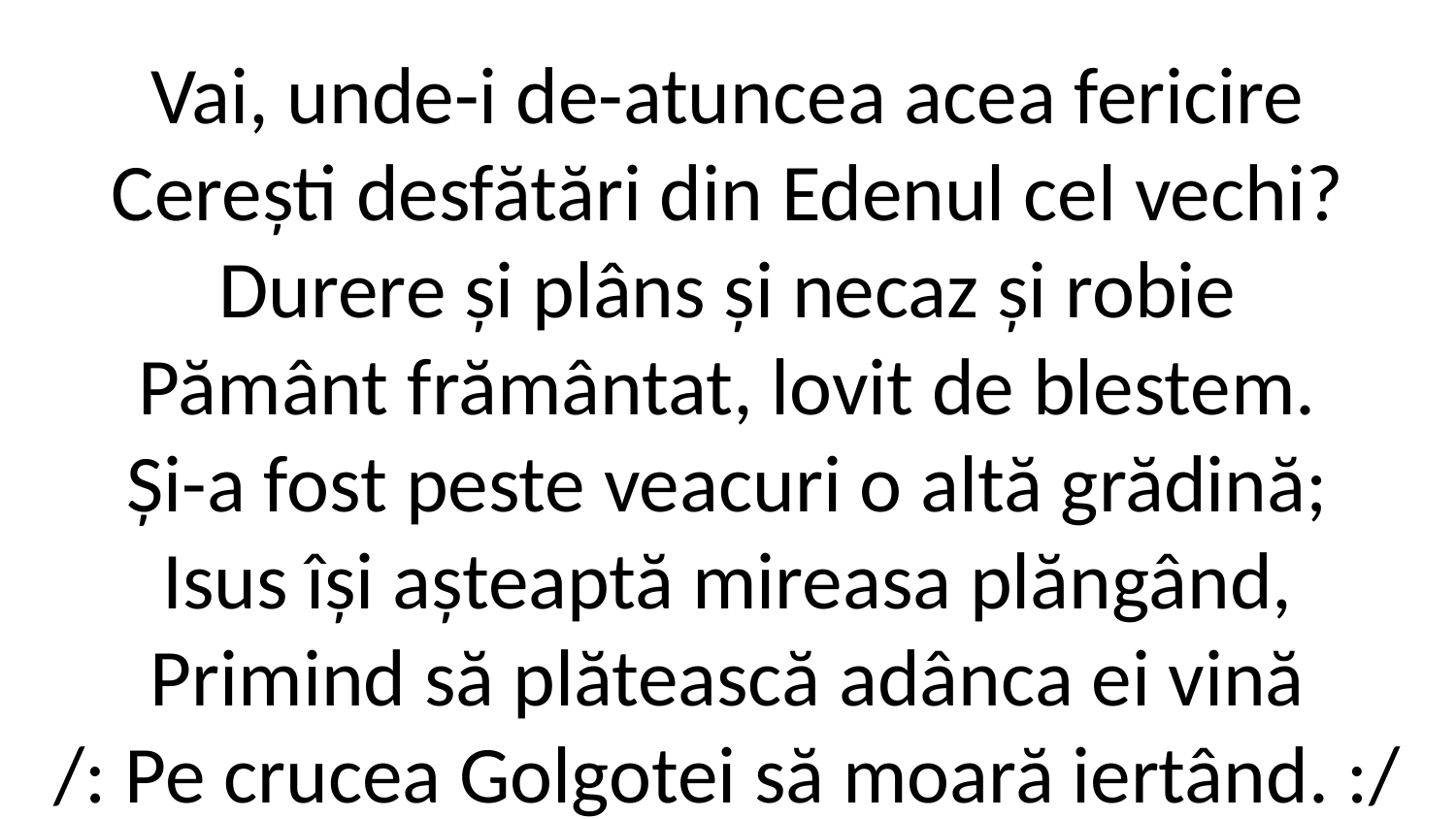

Vai, unde-i de-atuncea acea fericire
Cerești desfătări din Edenul cel vechi?
Durere și plâns și necaz și robie
Pământ frământat, lovit de blestem.
Și-a fost peste veacuri o altă grădină;
Isus își așteaptă mireasa plăngând,
Primind să plătească adânca ei vină
/: Pe crucea Golgotei să moară iertând. :/